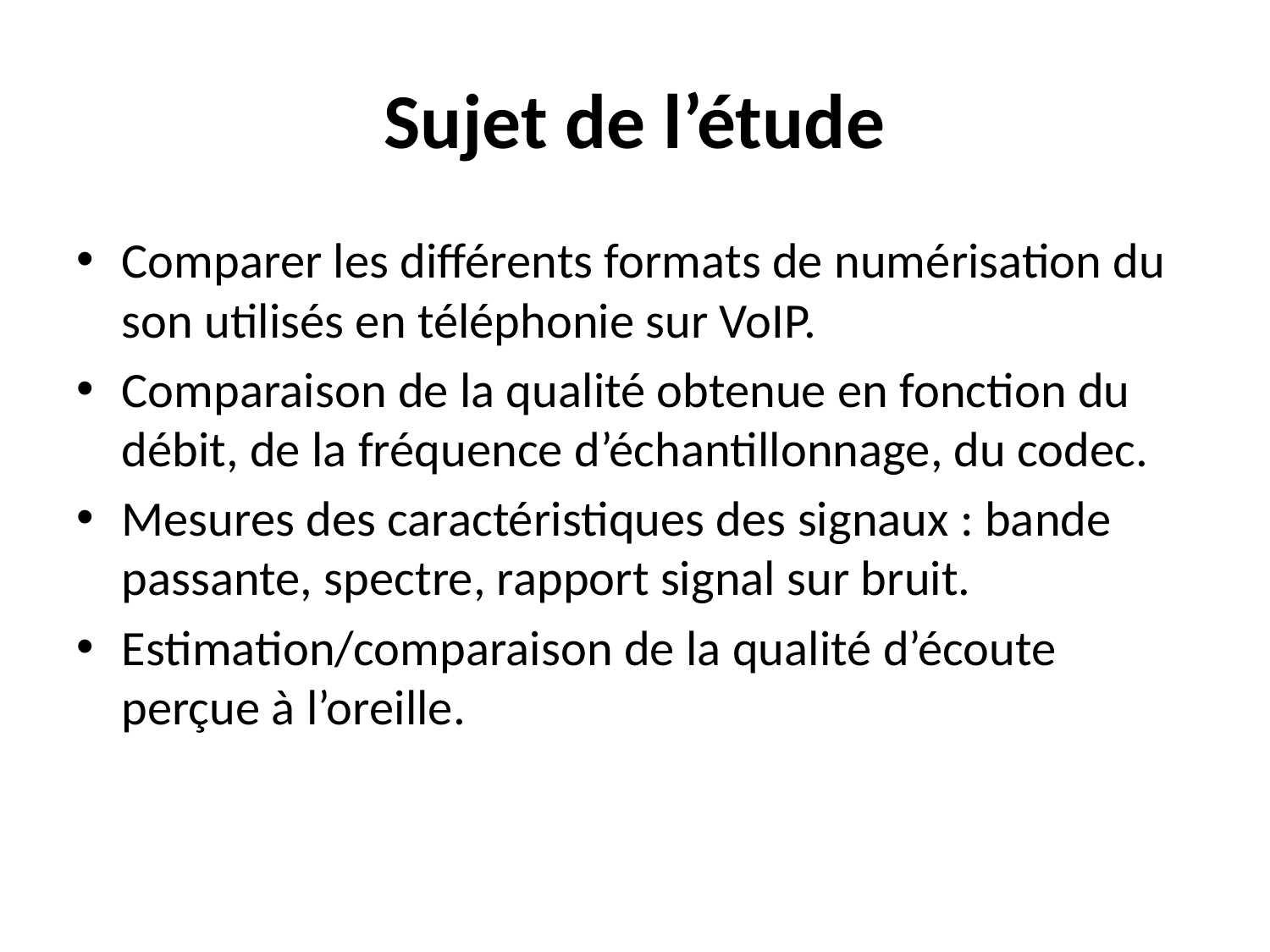

# Sujet de l’étude
Comparer les différents formats de numérisation du son utilisés en téléphonie sur VoIP.
Comparaison de la qualité obtenue en fonction du débit, de la fréquence d’échantillonnage, du codec.
Mesures des caractéristiques des signaux : bande passante, spectre, rapport signal sur bruit.
Estimation/comparaison de la qualité d’écoute perçue à l’oreille.